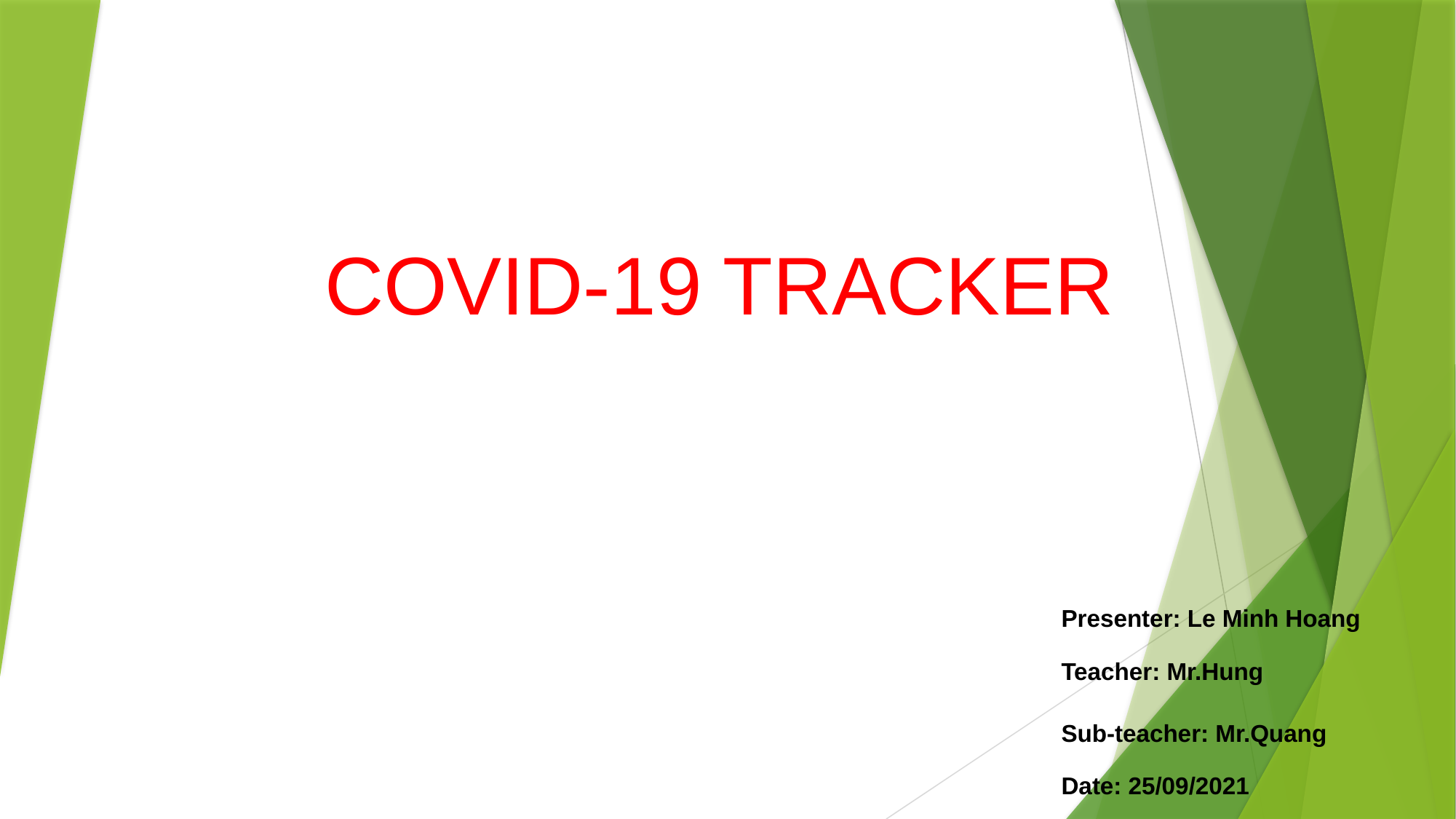

# COVID-19 TRACKER
Presenter: Le Minh Hoang
Teacher: Mr.Hung
Sub-teacher: Mr.Quang
Date: 25/09/2021